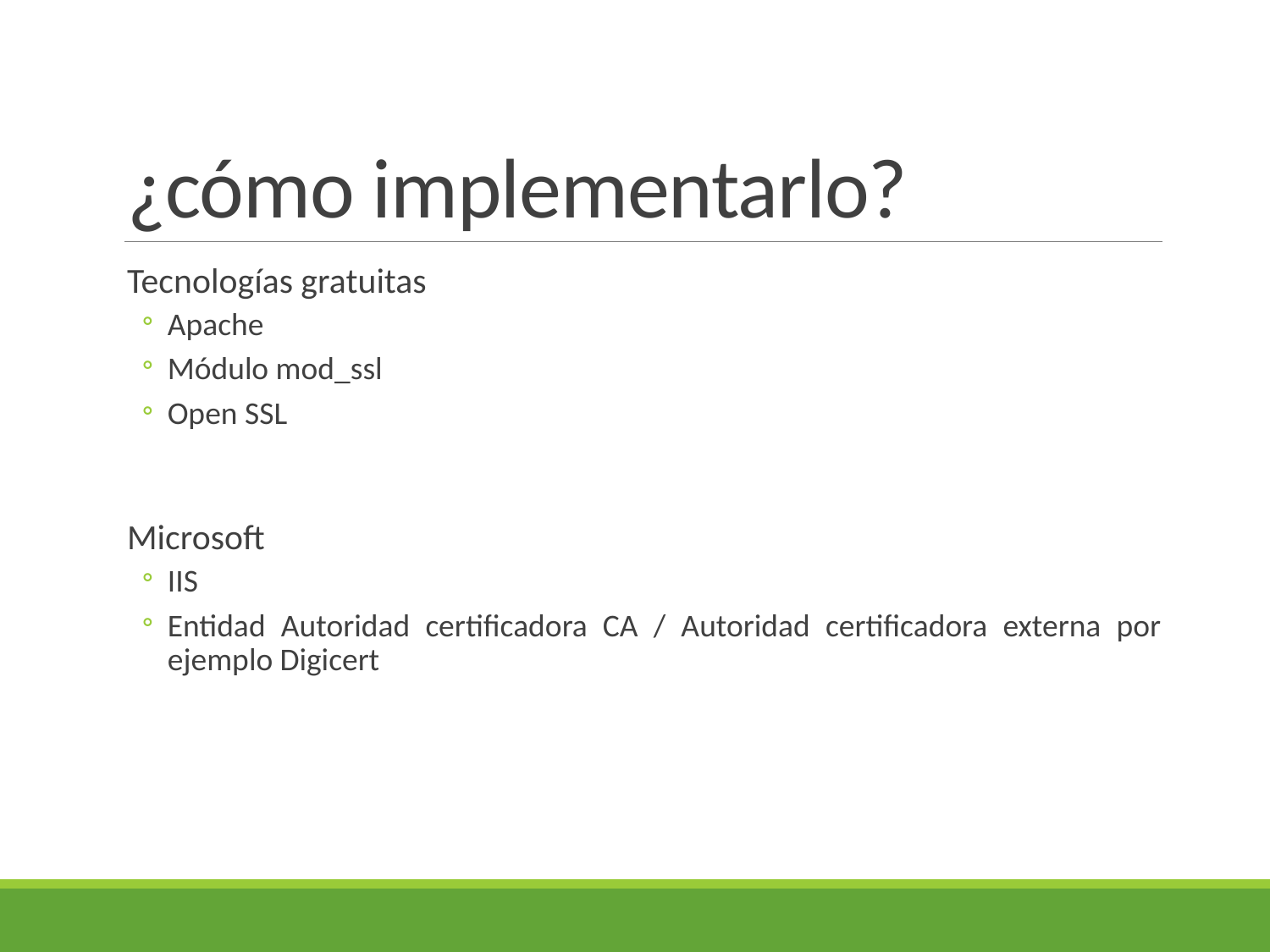

# ¿cómo implementarlo?
Tecnologías gratuitas
Apache
Módulo mod_ssl
Open SSL

Microsoft
IIS
Entidad Autoridad certificadora CA / Autoridad certificadora externa por ejemplo Digicert